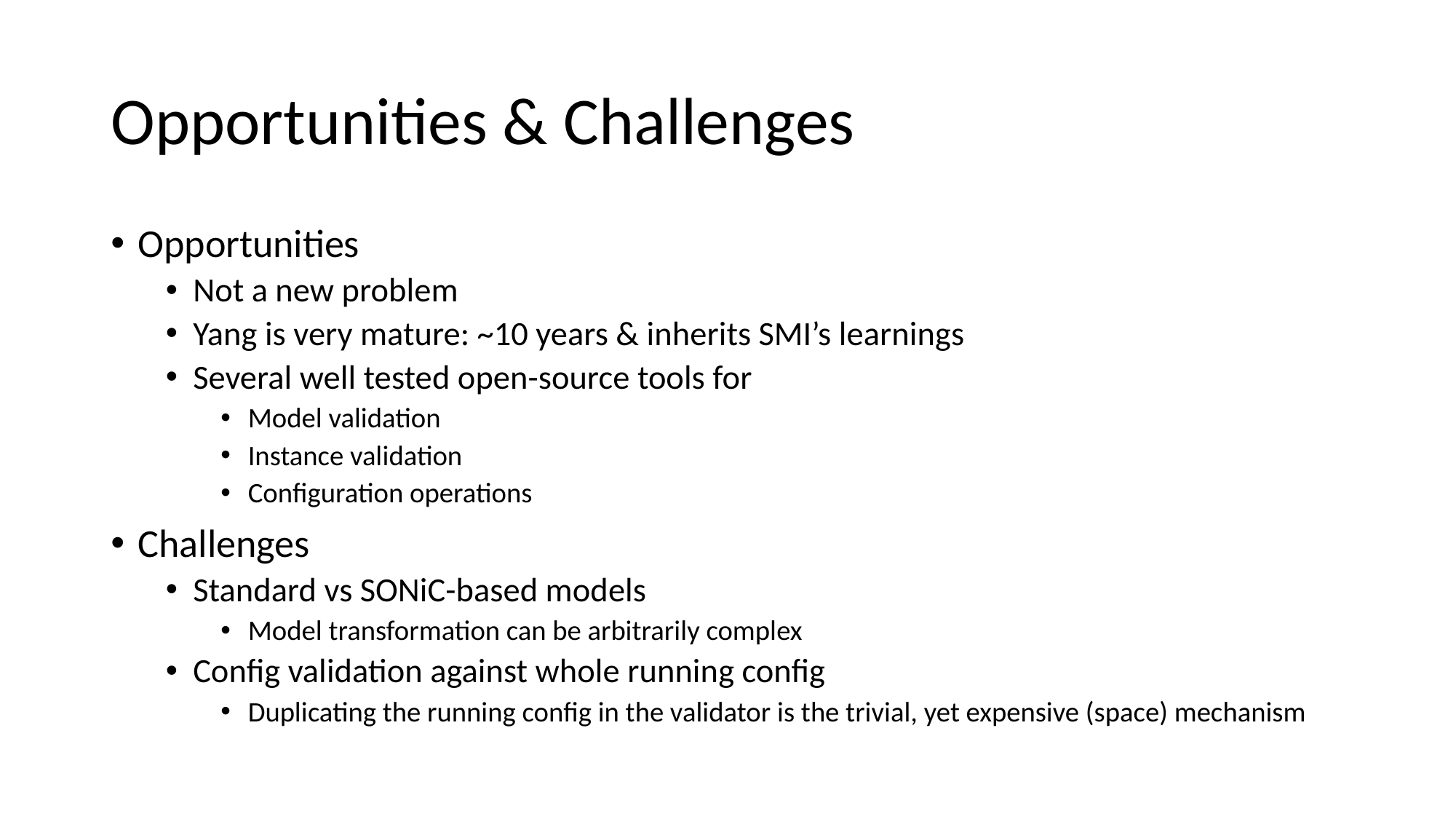

# Opportunities & Challenges
Opportunities
Not a new problem
Yang is very mature: ~10 years & inherits SMI’s learnings
Several well tested open-source tools for
Model validation
Instance validation
Configuration operations
Challenges
Standard vs SONiC-based models
Model transformation can be arbitrarily complex
Config validation against whole running config
Duplicating the running config in the validator is the trivial, yet expensive (space) mechanism